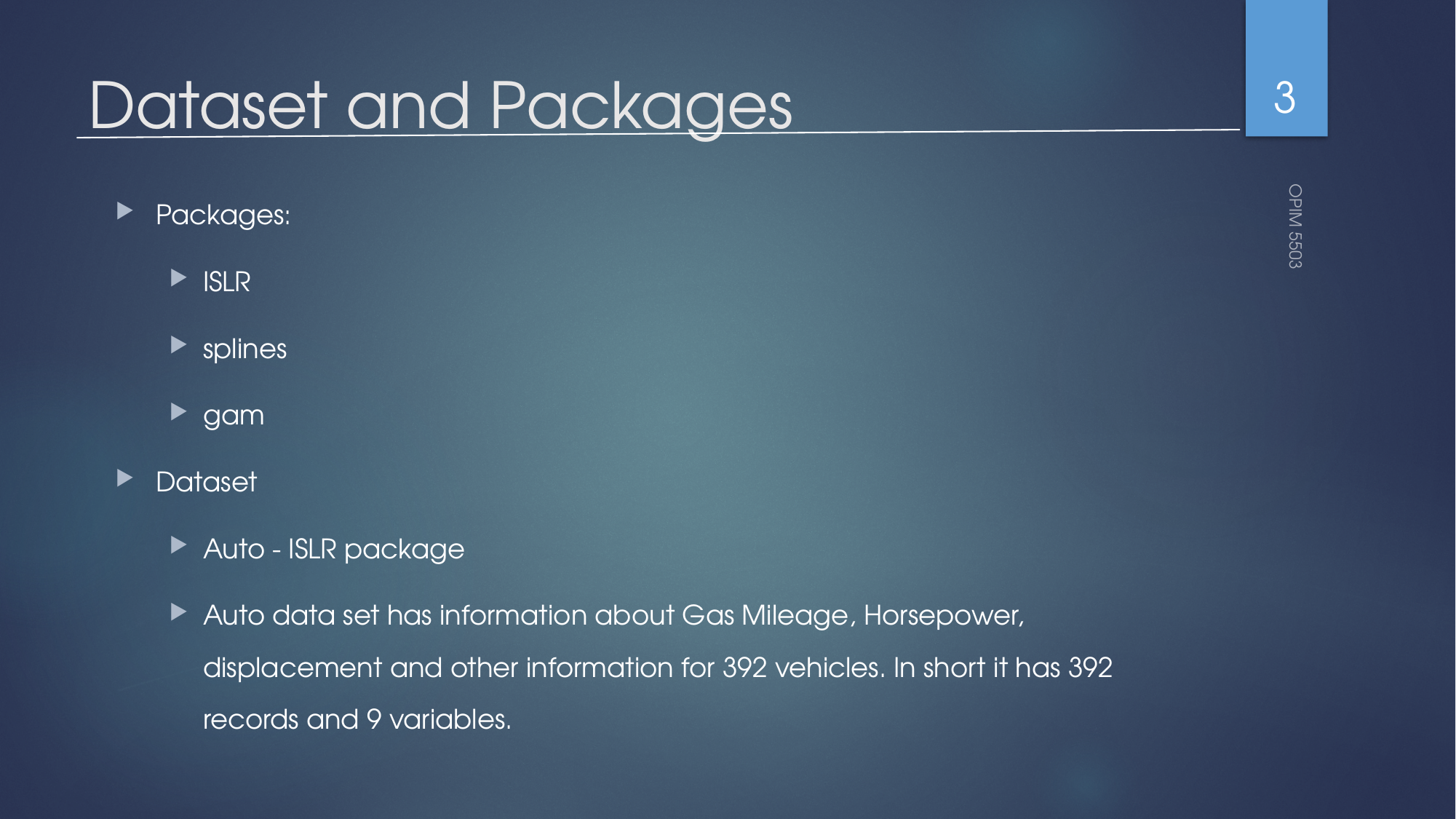

3
# Dataset and Packages
Packages:
ISLR
splines
gam
Dataset
Auto - ISLR package
Auto data set has information about Gas Mileage, Horsepower, displacement and other information for 392 vehicles. In short it has 392 records and 9 variables.

OPIM 5503